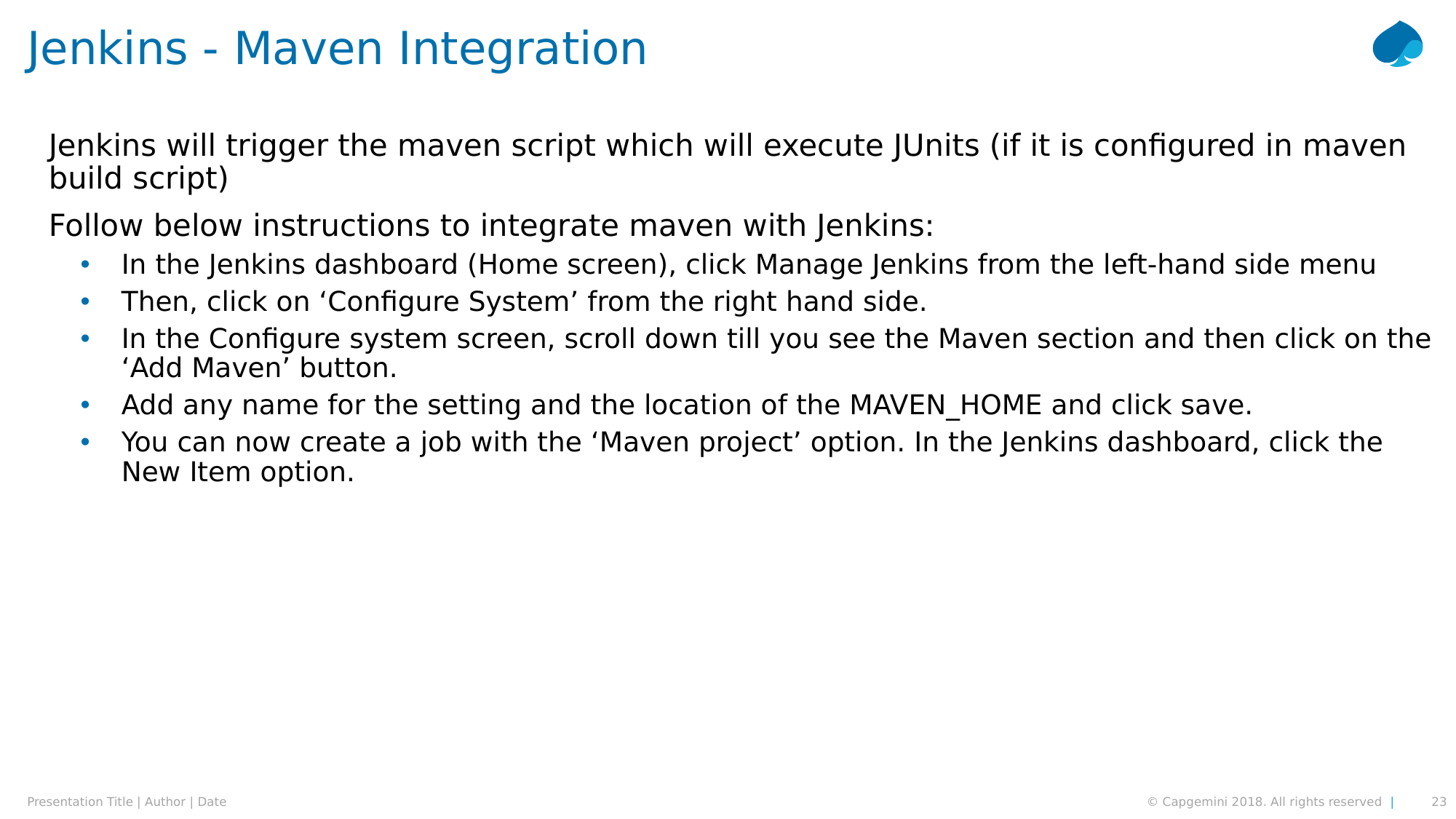

# Jenkins - Maven Integration
Jenkins will trigger the maven script which will execute JUnits (if it is configured in maven build script)
Follow below instructions to integrate maven with Jenkins:
In the Jenkins dashboard (Home screen), click Manage Jenkins from the left-hand side menu
Then, click on ‘Configure System’ from the right hand side.
In the Configure system screen, scroll down till you see the Maven section and then click on the ‘Add Maven’ button.
Add any name for the setting and the location of the MAVEN_HOME and click save.
You can now create a job with the ‘Maven project’ option. In the Jenkins dashboard, click the New Item option.